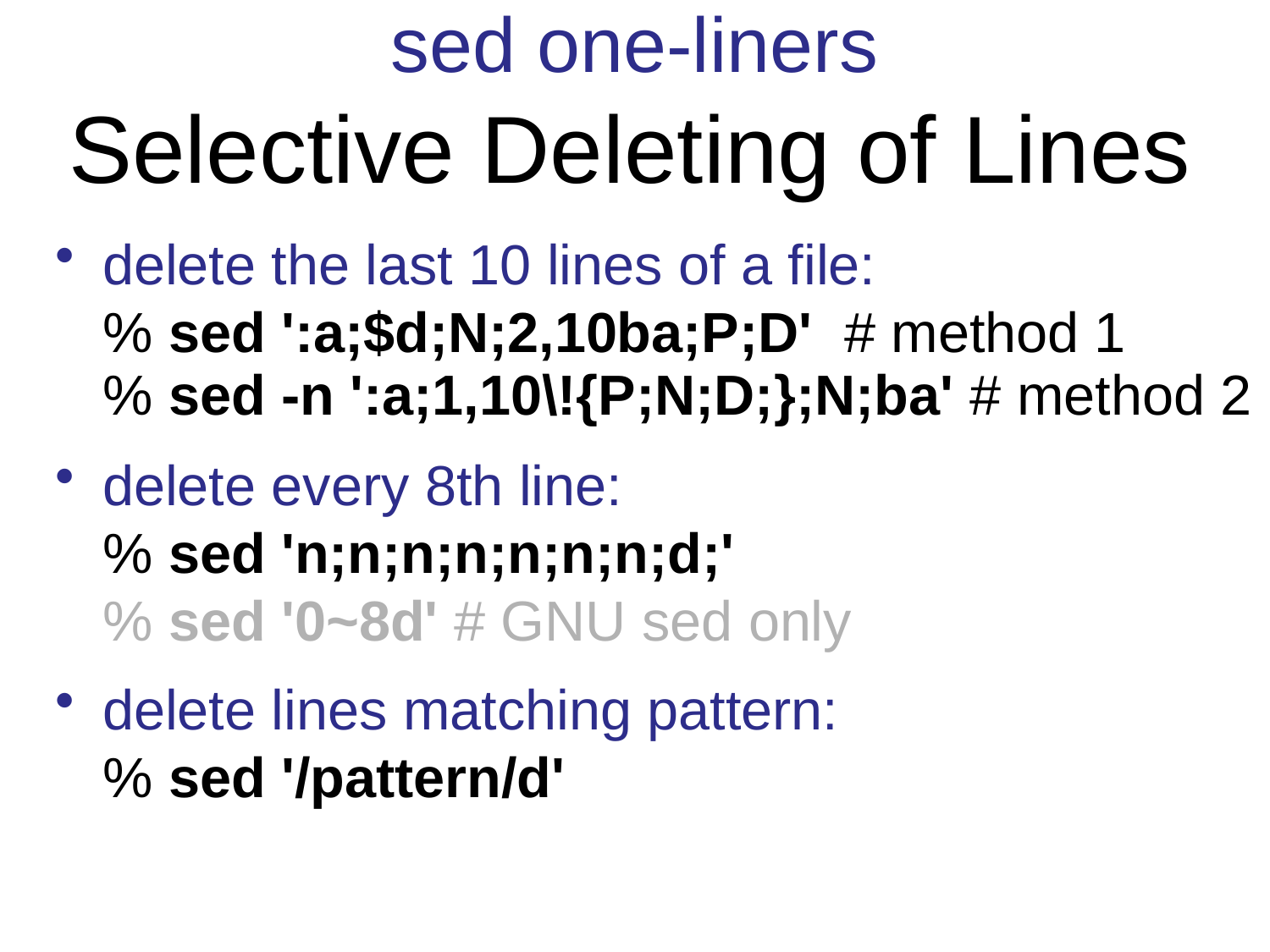

sed one-liners
Selective Deleting of Lines
delete the last 10 lines of a file:
	% sed ':a;$d;N;2,10ba;P;D'  # method 1
	% sed -n ':a;1,10\!{P;N;D;};N;ba' # method 2
delete every 8th line:
	% sed 'n;n;n;n;n;n;n;d;'
	% sed '0~8d' # GNU sed only
delete lines matching pattern:
	% sed '/pattern/d'